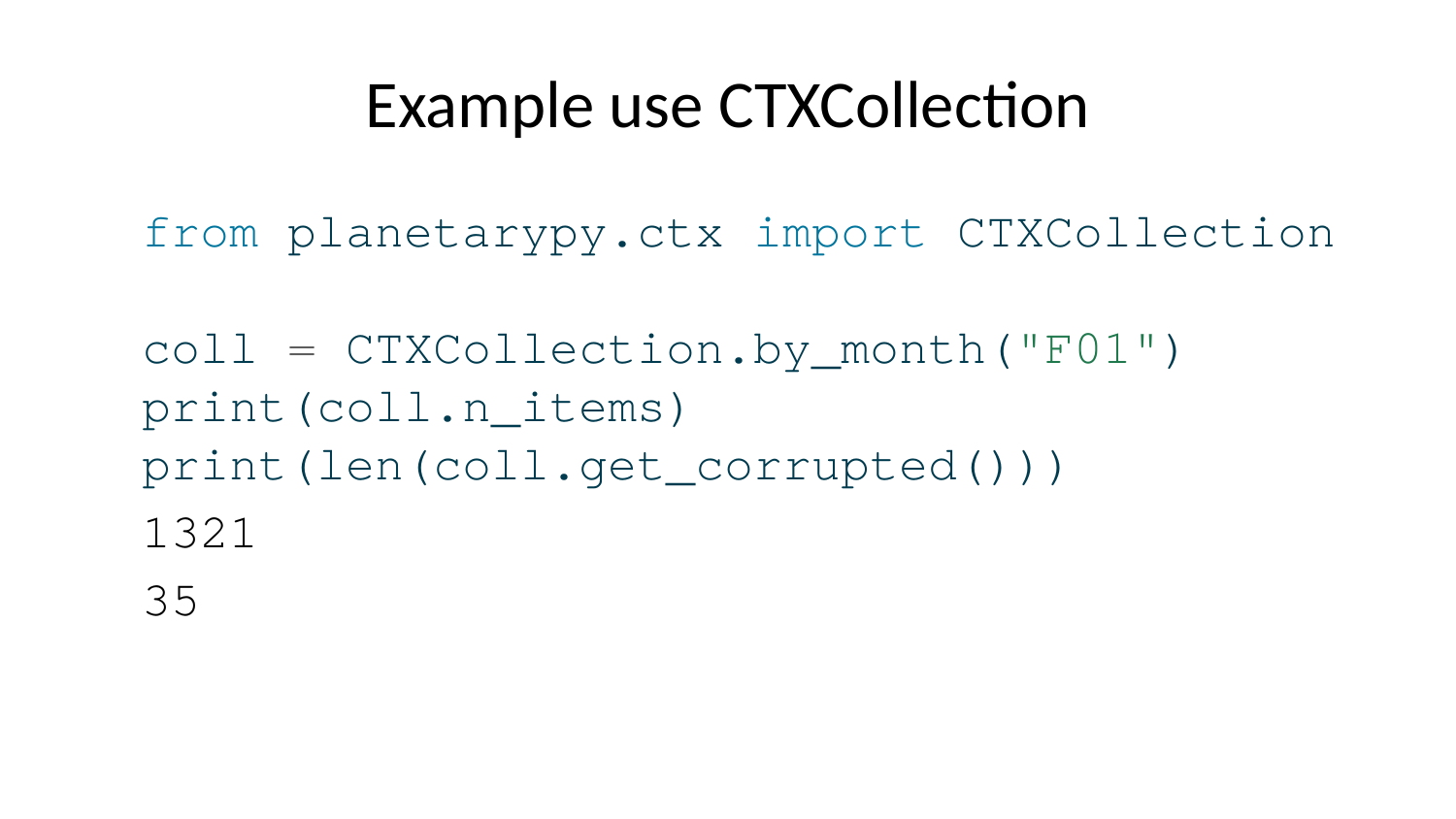

# Example use CTXCollection
from planetarypy.ctx import CTXCollection
coll = CTXCollection.by_month("F01")
print(coll.n_items)
print(len(coll.get_corrupted()))
1321
35